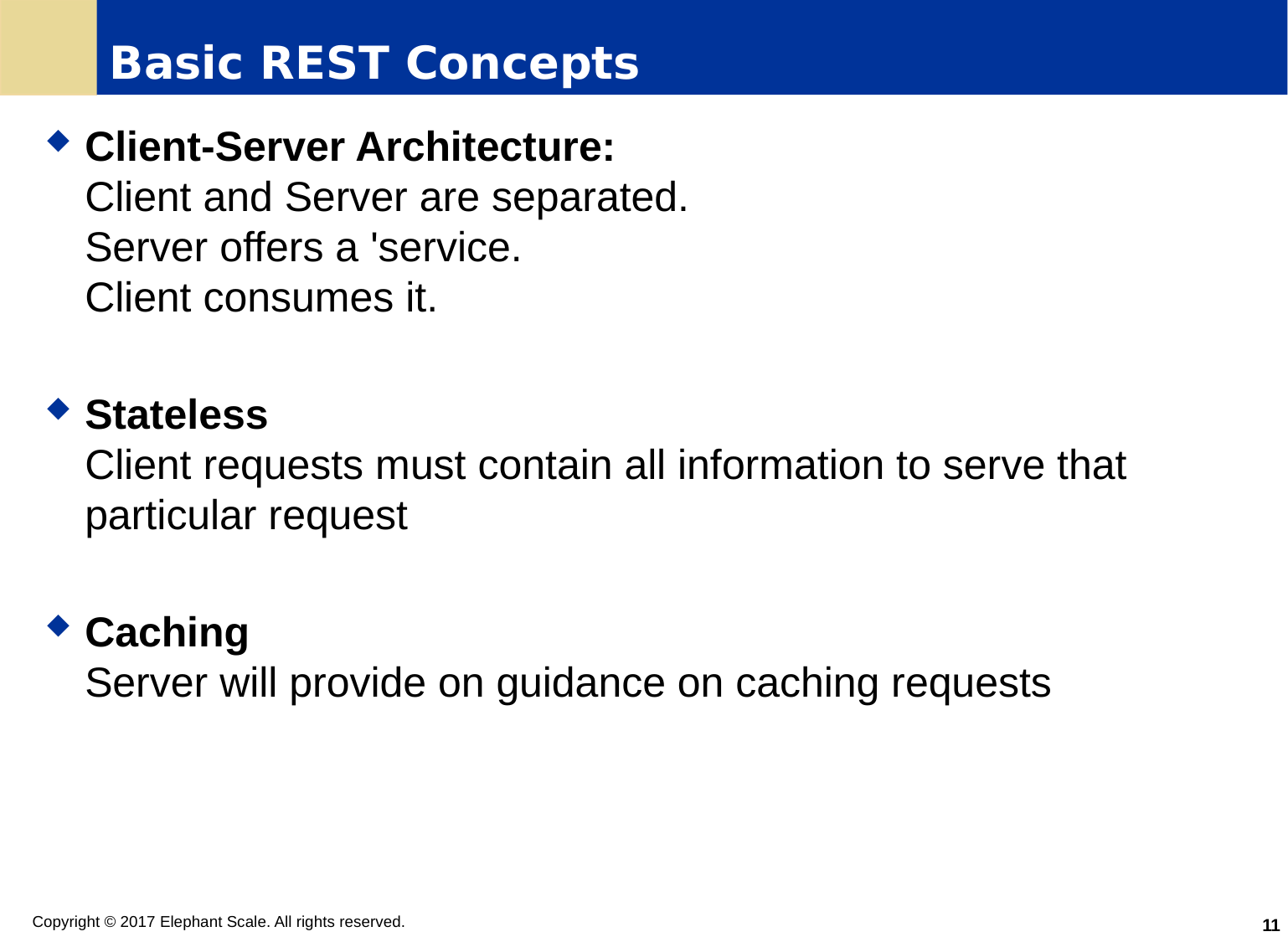

# Basic REST Concepts
Client-Server Architecture:
Client and Server are separated.
Server offers a 'service.
Client consumes it.

Stateless
Client requests must contain all information to serve that particular request

Caching
Server will provide on guidance on caching requests
11
Copyright © 2017 Elephant Scale. All rights reserved.